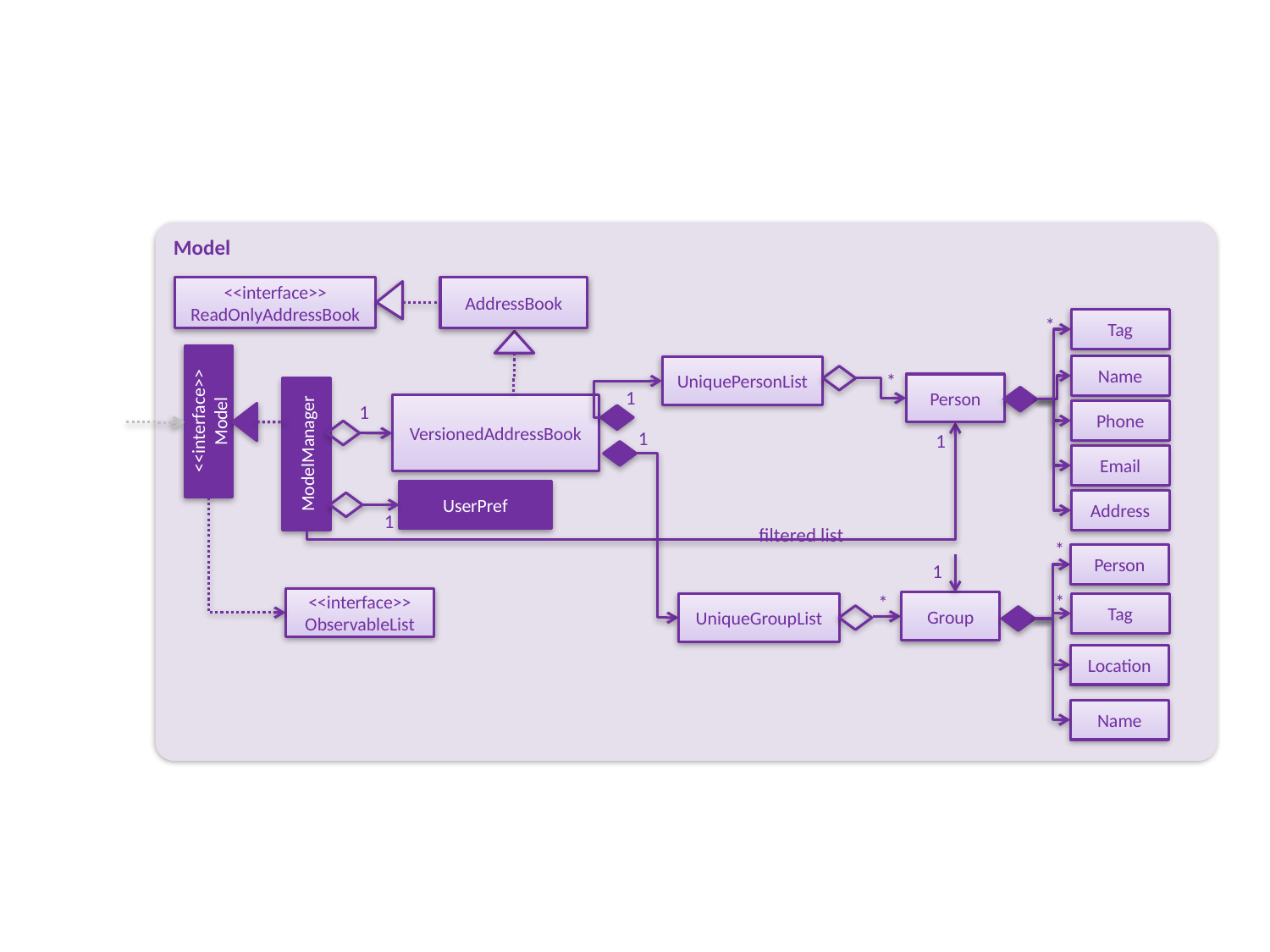

Model
<<interface>>
ReadOnlyAddressBook
AddressBook

Tag
*

Name
UniquePersonList

*
Person
1

VersionedAddressBook
<<interface>>
Model
1
Phone

1
1
ModelManager

Email
UserPref
Address

1
filtered list
*
Person
1
<<interface>>
ObservableList
*
*
Group
UniqueGroupList
Tag

Location
Name